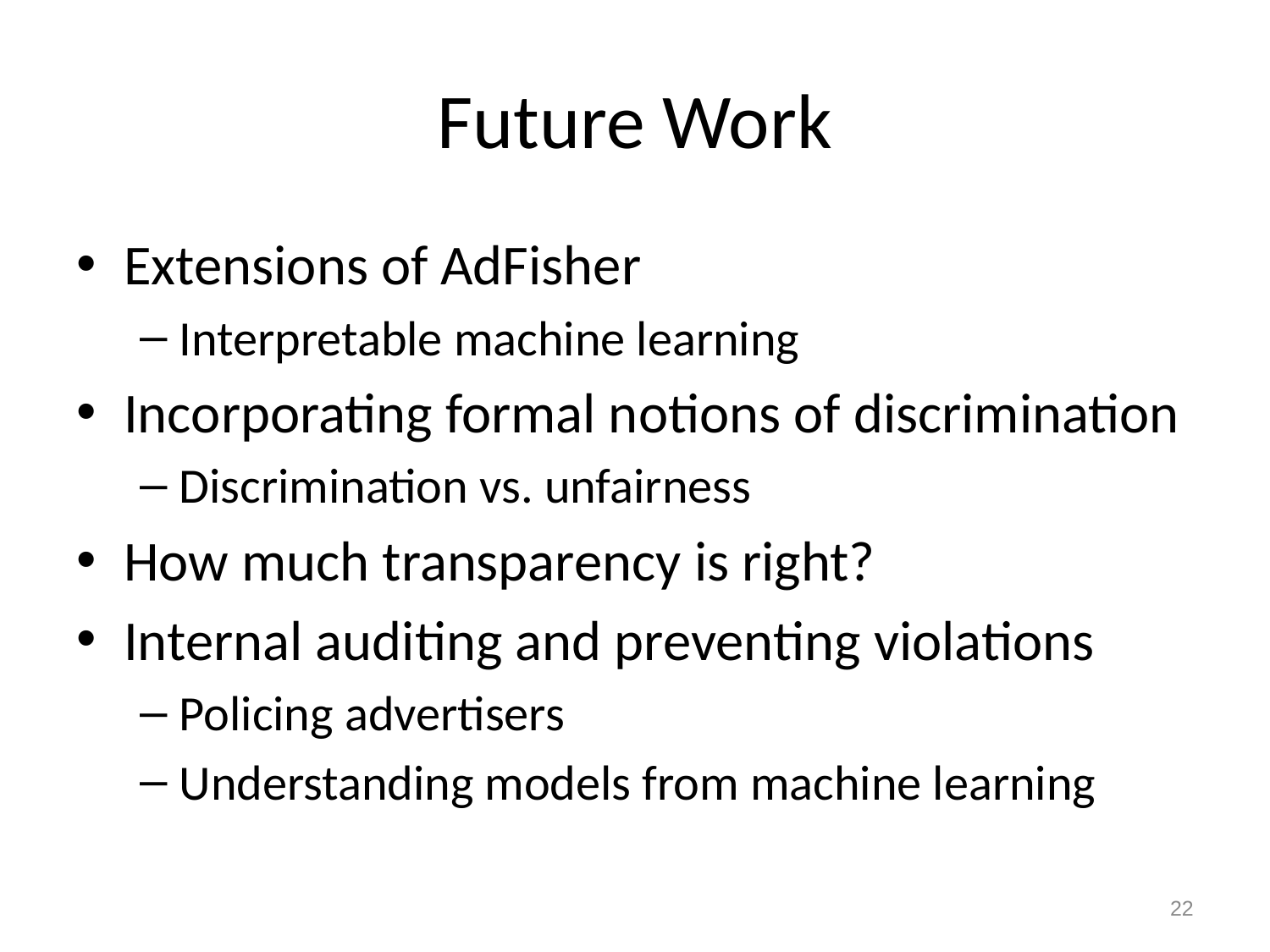

# Future Work
Extensions of AdFisher
Interpretable machine learning
Incorporating formal notions of discrimination
Discrimination vs. unfairness
How much transparency is right?
Internal auditing and preventing violations
Policing advertisers
Understanding models from machine learning
22